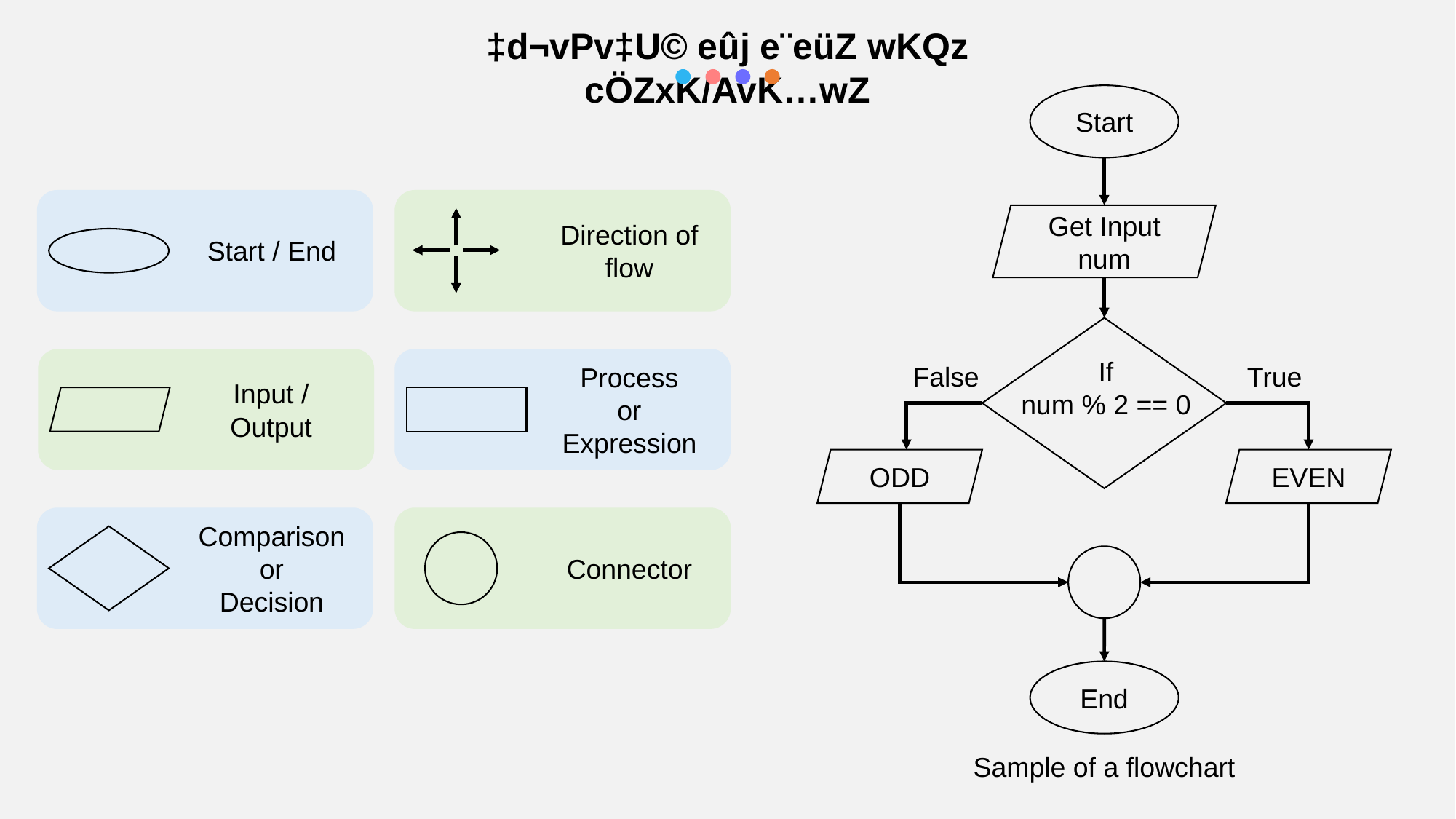

‡d¬vPv‡U© eûj e¨eüZ wKQz cÖZxK/AvK…wZ

Start

Get Input num

If
num % 2 == 0
False
True

ODD

EVEN

End

Direction of flow

Start / End

Process
or
Expression

Input / Output

Connector

Comparison
or
Decision

Sample of a flowchart